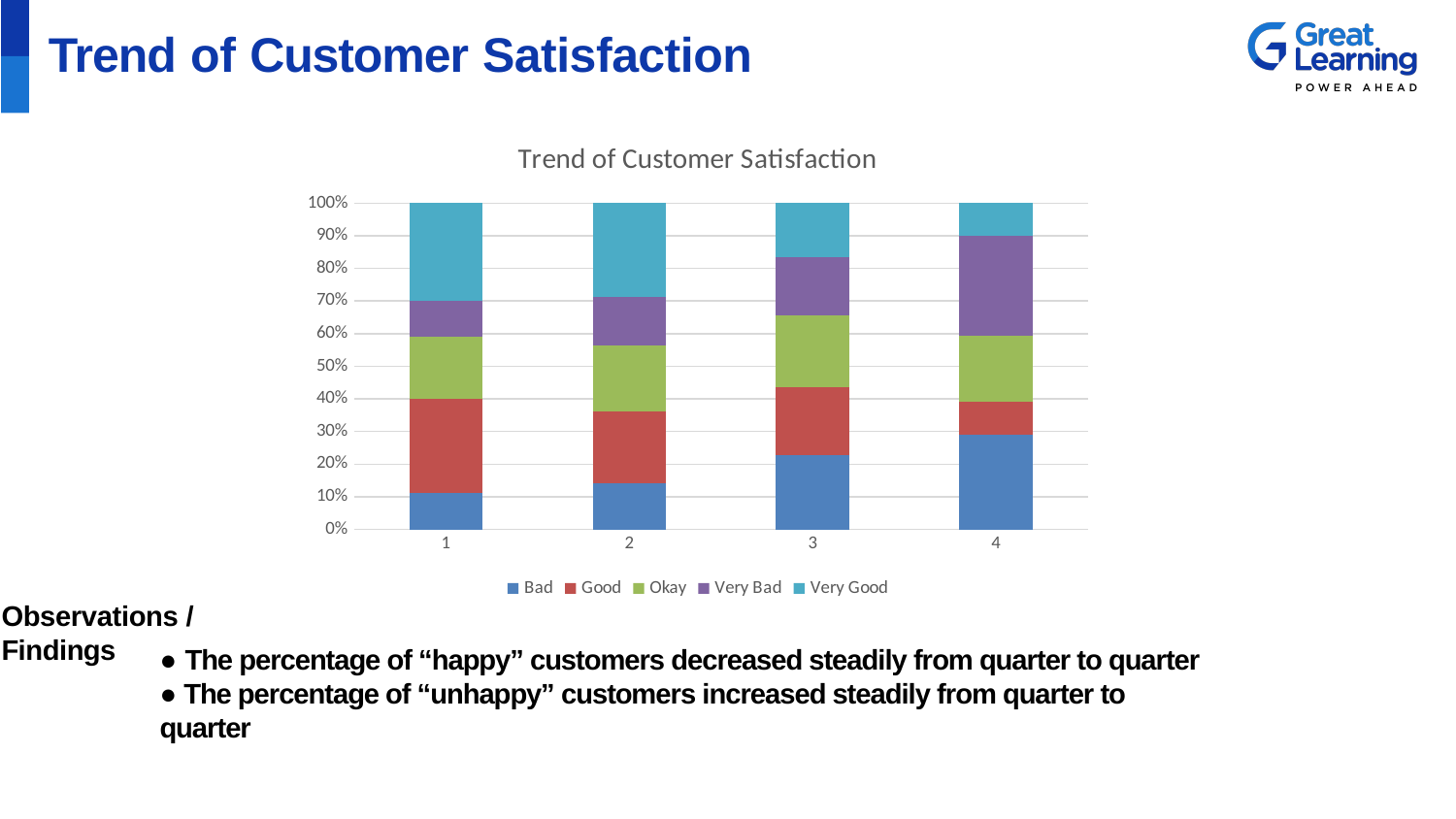

# Trend of Customer Satisfaction

### Chart: Trend of Customer Satisfaction

| Category | Bad | Good | Okay | Very Bad | Very Good |
|---|---|---|---|---|---|
| 1 | 11.29 | 28.71 | 19.03 | 10.97 | 30.0 |
| 2 | 14.12 | 22.14 | 20.23 | 14.89 | 28.63 |
| 3 | 22.71 | 20.96 | 21.83 | 17.9 | 16.59 |
| 4 | 29.15 | 10.05 | 20.1 | 30.65 | 10.05 |
Observations / Findings
● The percentage of “happy” customers decreased steadily from quarter to quarter
● The percentage of “unhappy” customers increased steadily from quarter to quarter